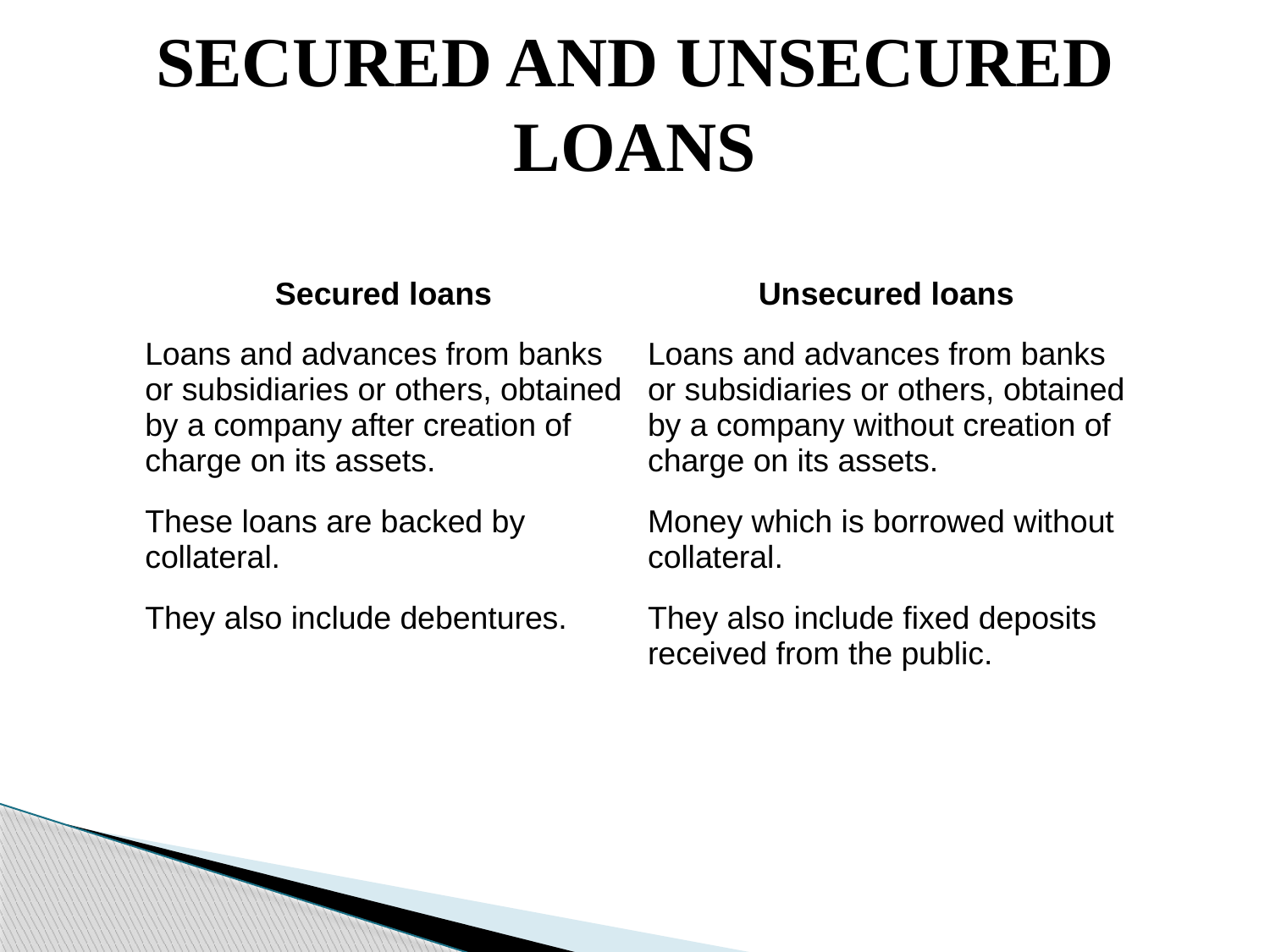

# SECURED AND UNSECURED LOANS
| Secured loans | Unsecured loans |
| --- | --- |
| Loans and advances from banks or subsidiaries or others, obtained by a company after creation of charge on its assets. | Loans and advances from banks or subsidiaries or others, obtained by a company without creation of charge on its assets. |
| These loans are backed by collateral. | Money which is borrowed without collateral. |
| They also include debentures. | They also include fixed deposits received from the public. |